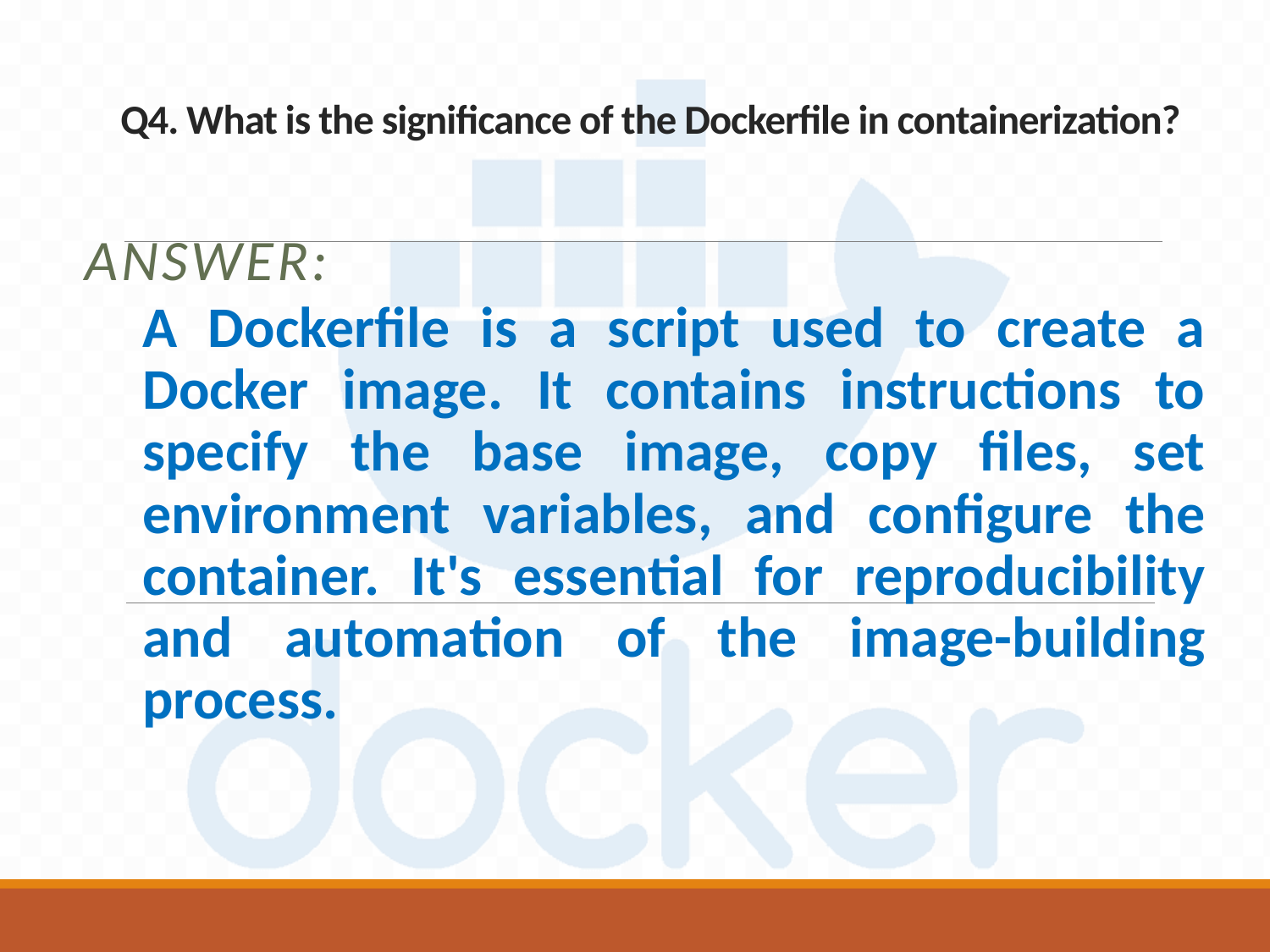

# Q4. What is the significance of the Dockerfile in containerization?

Answer:
A Dockerfile is a script used to create a Docker image. It contains instructions to specify the base image, copy files, set environment variables, and configure the container. It's essential for reproducibility and automation of the image-building process.